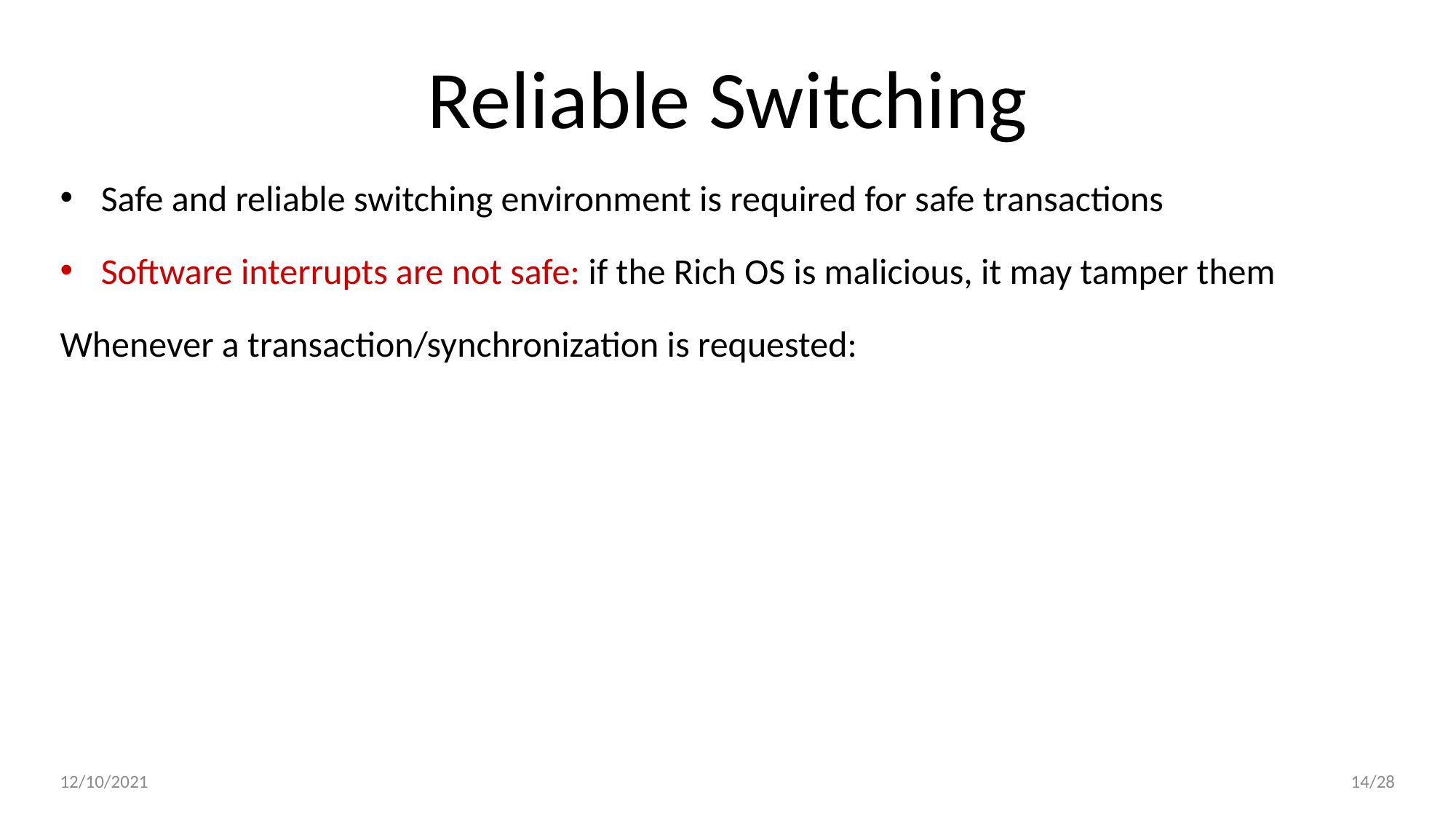

Reliable Switching
Safe and reliable switching environment is required for safe transactions
Software interrupts are not safe: if the Rich OS is malicious, it may tamper them
Whenever a transaction/synchronization is requested:

14/28
12/10/2021